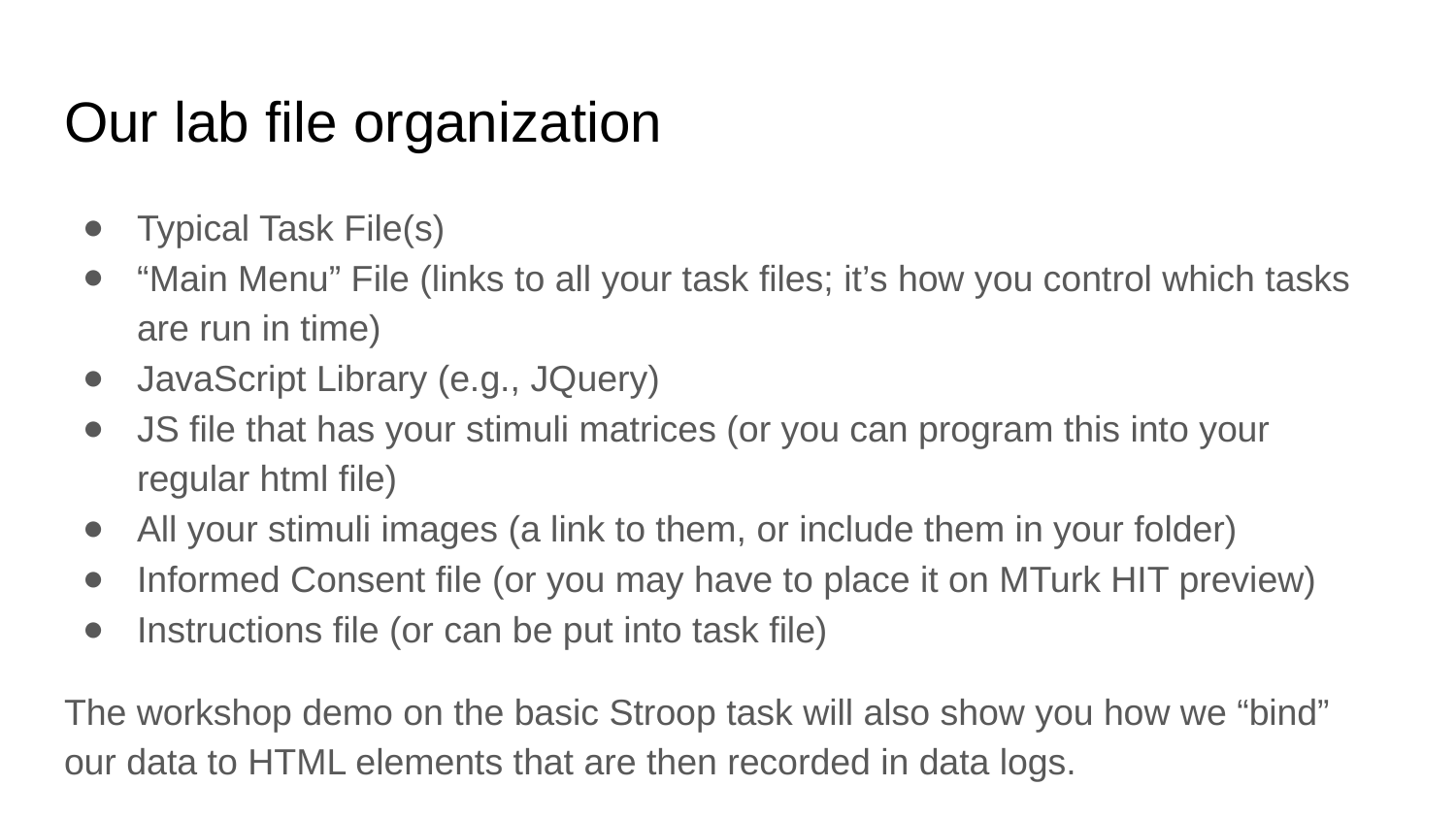

# Our lab file organization
Typical Task File(s)
“Main Menu” File (links to all your task files; it’s how you control which tasks are run in time)
JavaScript Library (e.g., JQuery)
JS file that has your stimuli matrices (or you can program this into your regular html file)
All your stimuli images (a link to them, or include them in your folder)
Informed Consent file (or you may have to place it on MTurk HIT preview)
Instructions file (or can be put into task file)
The workshop demo on the basic Stroop task will also show you how we “bind” our data to HTML elements that are then recorded in data logs.